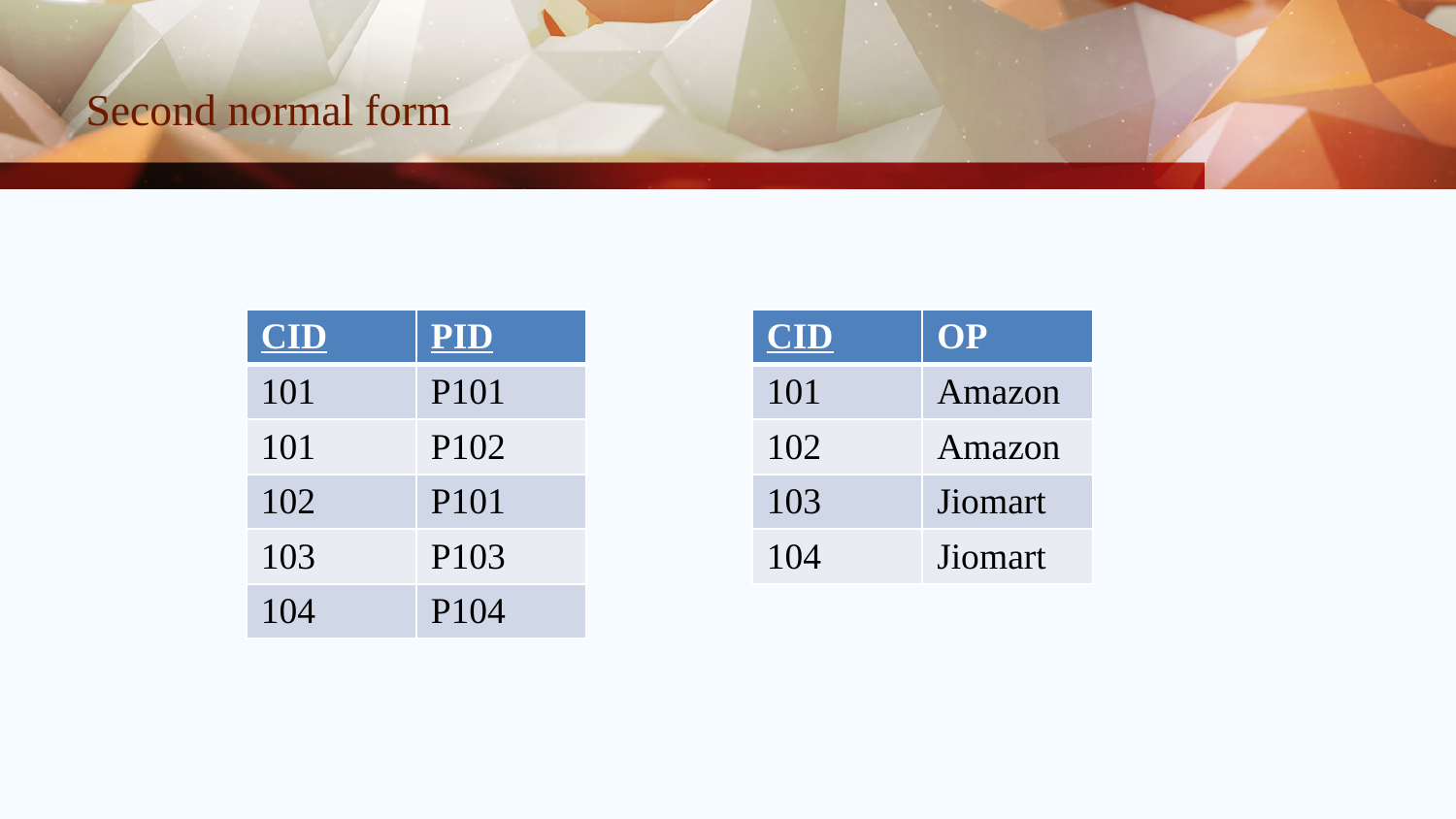

# Second normal form

| CID | PID |
| --- | --- |
| 101 | P101 |
| 101 | P102 |
| 102 | P101 |
| 103 | P103 |
| 104 | P104 |
| CID | OP |
| --- | --- |
| 101 | Amazon |
| 102 | Amazon |
| 103 | Jiomart |
| 104 | Jiomart |